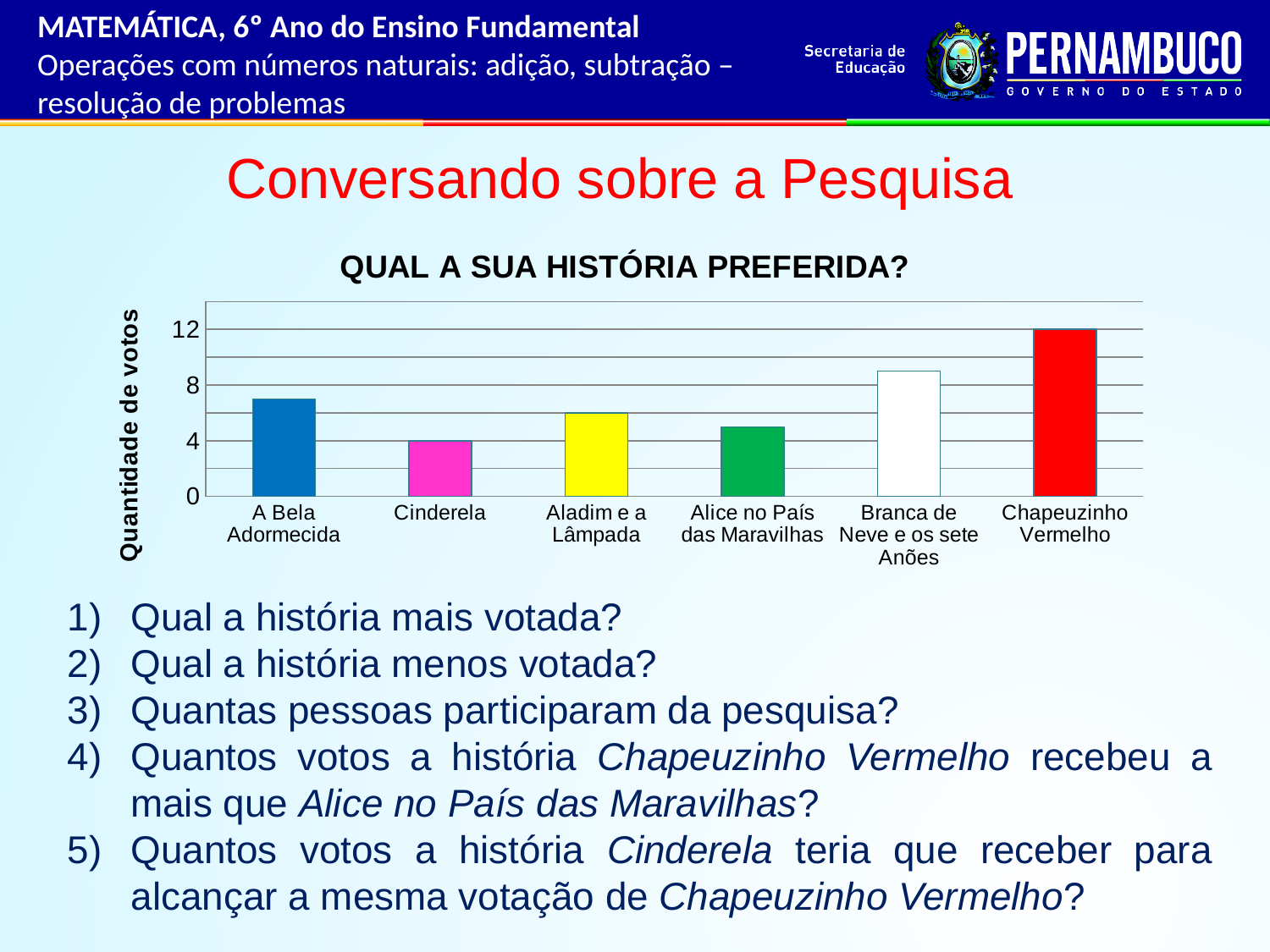

MATEMÁTICA, 6º Ano do Ensino Fundamental
Operações com números naturais: adição, subtração – resolução de problemas
Conversando sobre a Pesquisa

### Chart: QUAL A SUA HISTÓRIA PREFERIDA?

| Category | Nº DE VOTOS |
|---|---|
| A Bela Adormecida | 7.0 |
| Cinderela | 4.0 |
| Aladim e a Lâmpada | 6.0 |
| Alice no País das Maravilhas | 5.0 |
| Branca de Neve e os sete Anões | 9.0 |
| Chapeuzinho Vermelho | 12.0 |
Qual a história mais votada?
Qual a história menos votada?
Quantas pessoas participaram da pesquisa?
Quantos votos a história Chapeuzinho Vermelho recebeu a mais que Alice no País das Maravilhas?
Quantos votos a história Cinderela teria que receber para alcançar a mesma votação de Chapeuzinho Vermelho?